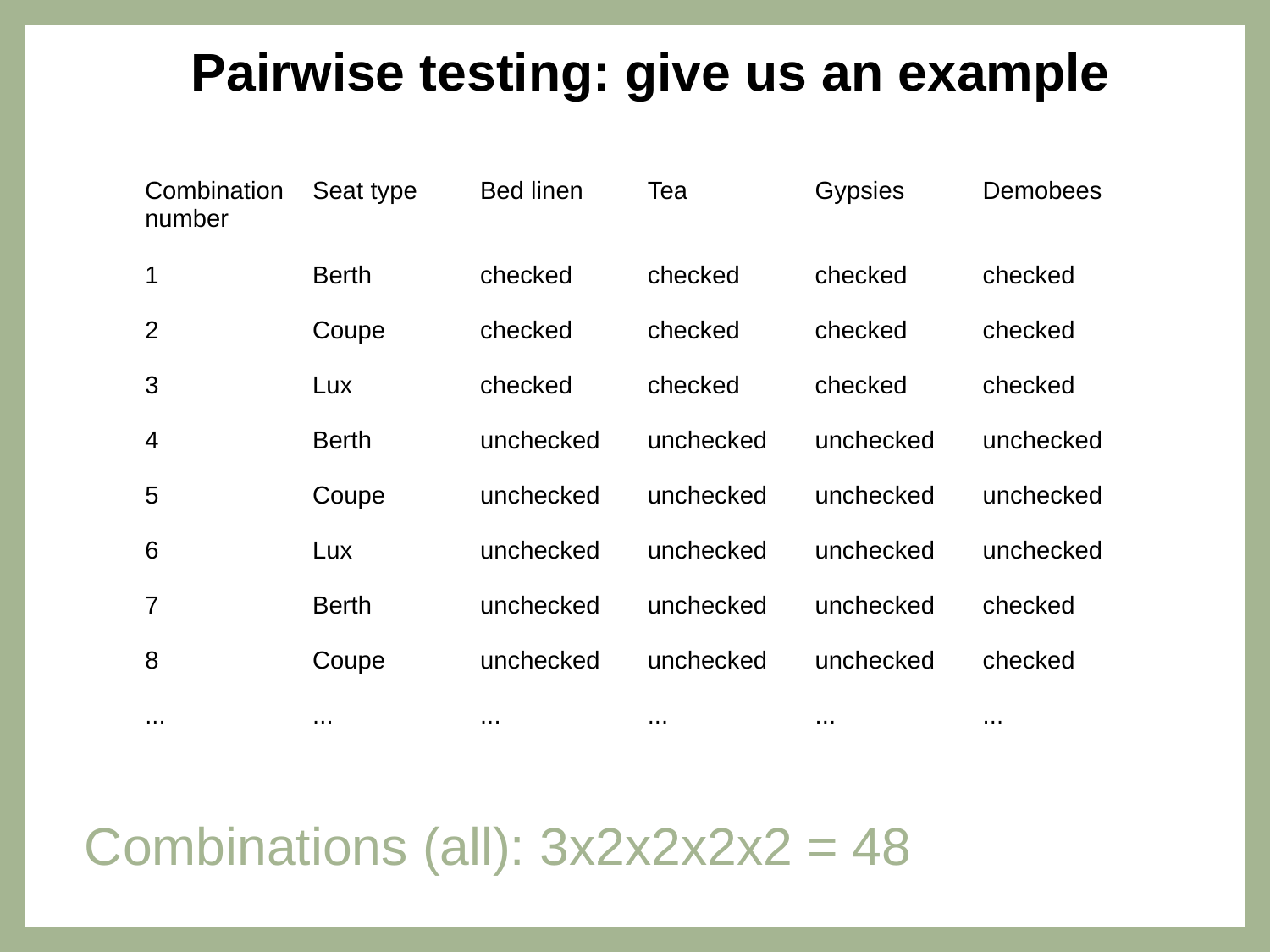

# Pairwise testing: give us an example

Combinations (all): 3x2x2x2x2 = 48

| Combination number | Seat type | Bed linen | Tea | Gypsies | Demobees |
| --- | --- | --- | --- | --- | --- |
| 1 | Berth | checked | checked | checked | checked |
| 2 | Coupe | checked | checked | checked | checked |
| 3 | Lux | checked | checked | checked | checked |
| 4 | Berth | unchecked | unchecked | unchecked | unchecked |
| 5 | Coupe | unchecked | unchecked | unchecked | unchecked |
| 6 | Lux | unchecked | unchecked | unchecked | unchecked |
| 7 | Berth | unchecked | unchecked | unchecked | checked |
| 8 | Coupe | unchecked | unchecked | unchecked | checked |
| ... | ... | ... | ... | ... | ... |